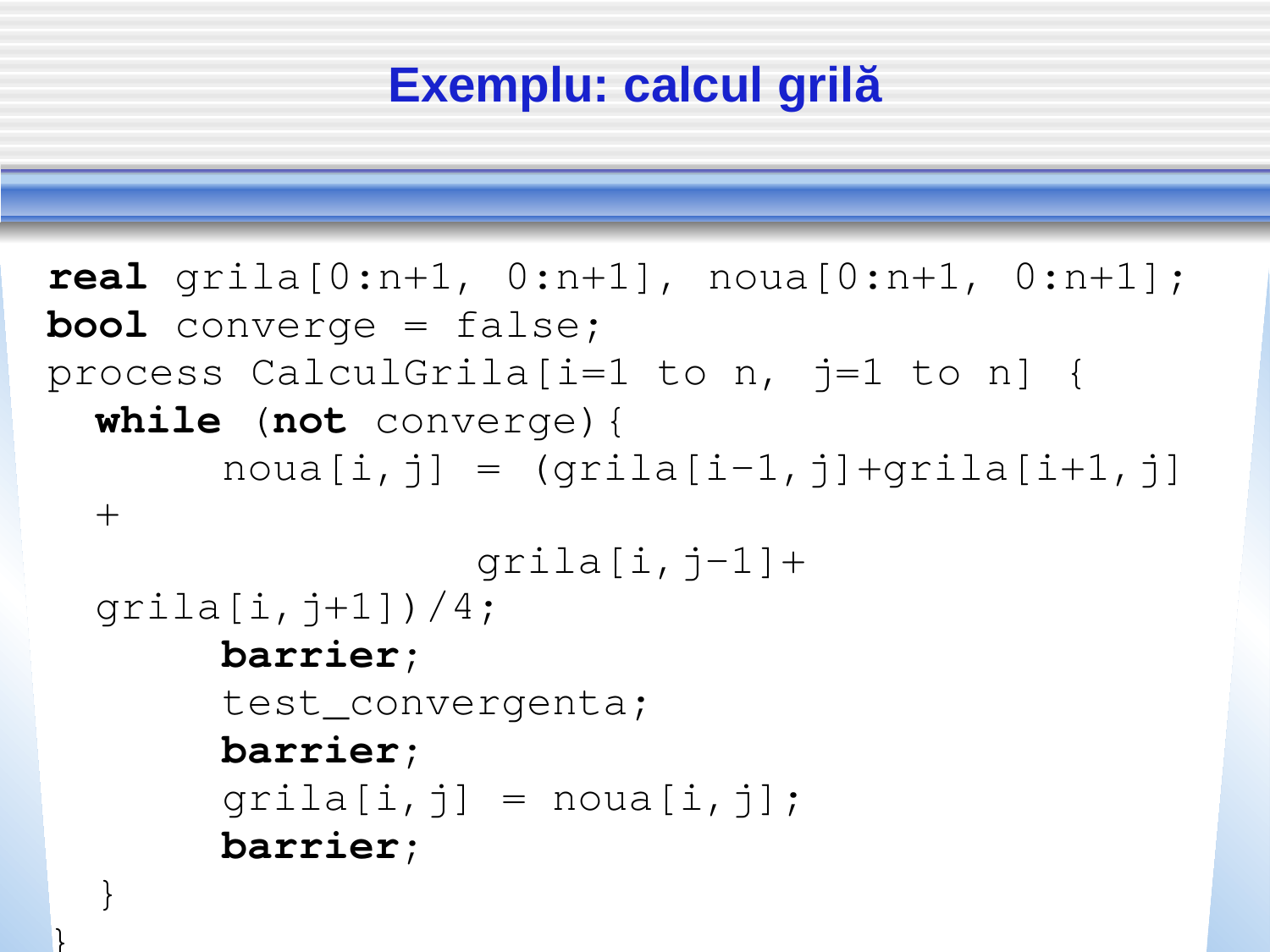

# Exemplu: calcul grilă
real grila[0:n+1, 0:n+1], noua[0:n+1, 0:n+1];
bool converge = false;
process CalculGrila[i=1 to n, j=1 to n] {
	while (not converge){
		noua[i,j] = (grila[i-1,j]+grila[i+1,j]+
				grila[i,j-1]+ grila[i,j+1])/4;
		barrier;
		test_convergenta;
		barrier;
		grila[i,j] = noua[i,j];
		barrier;
	}
}